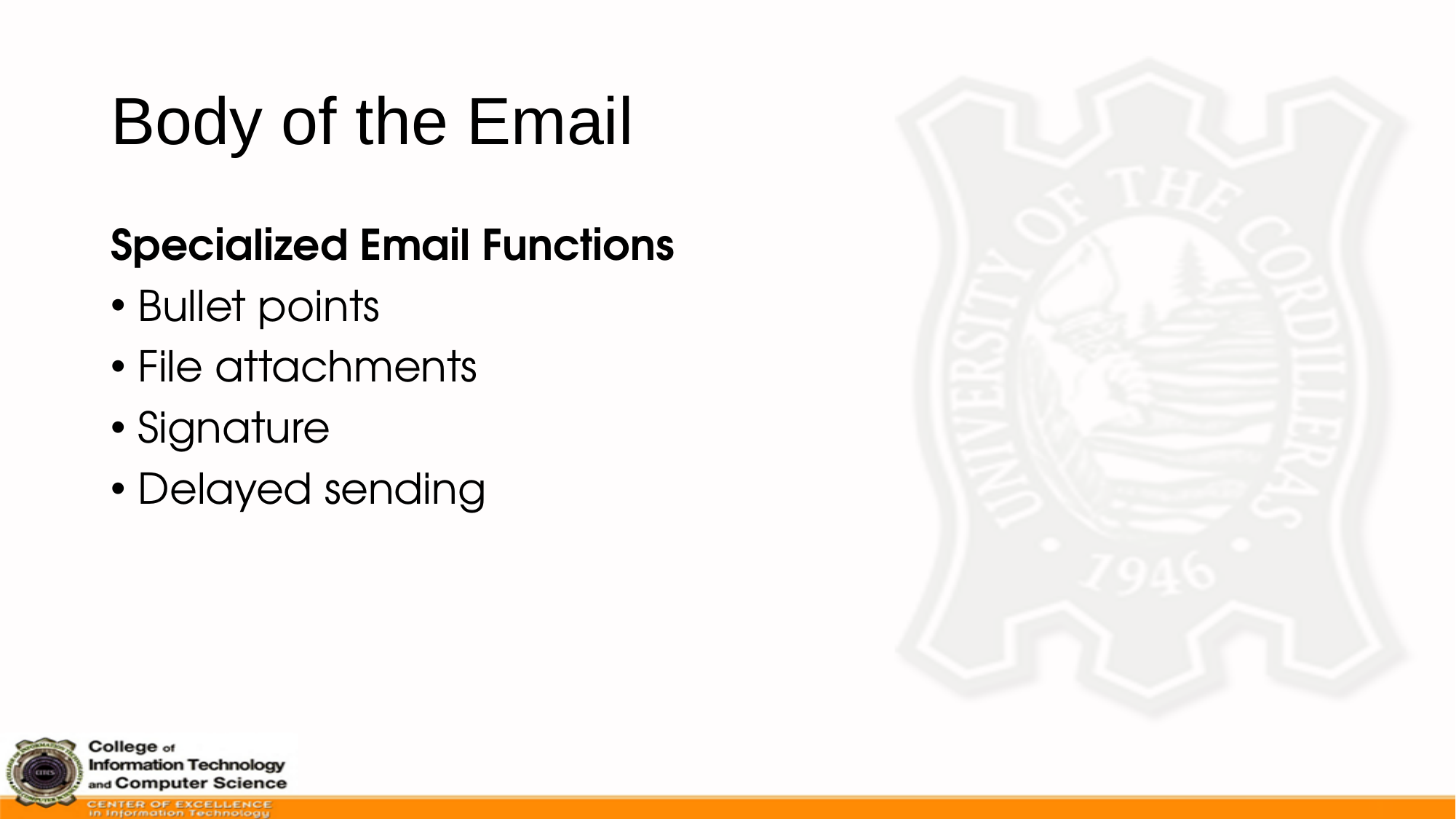

# Body of the Email
Specialized Email Functions
Bullet points
File attachments
Signature
Delayed sending